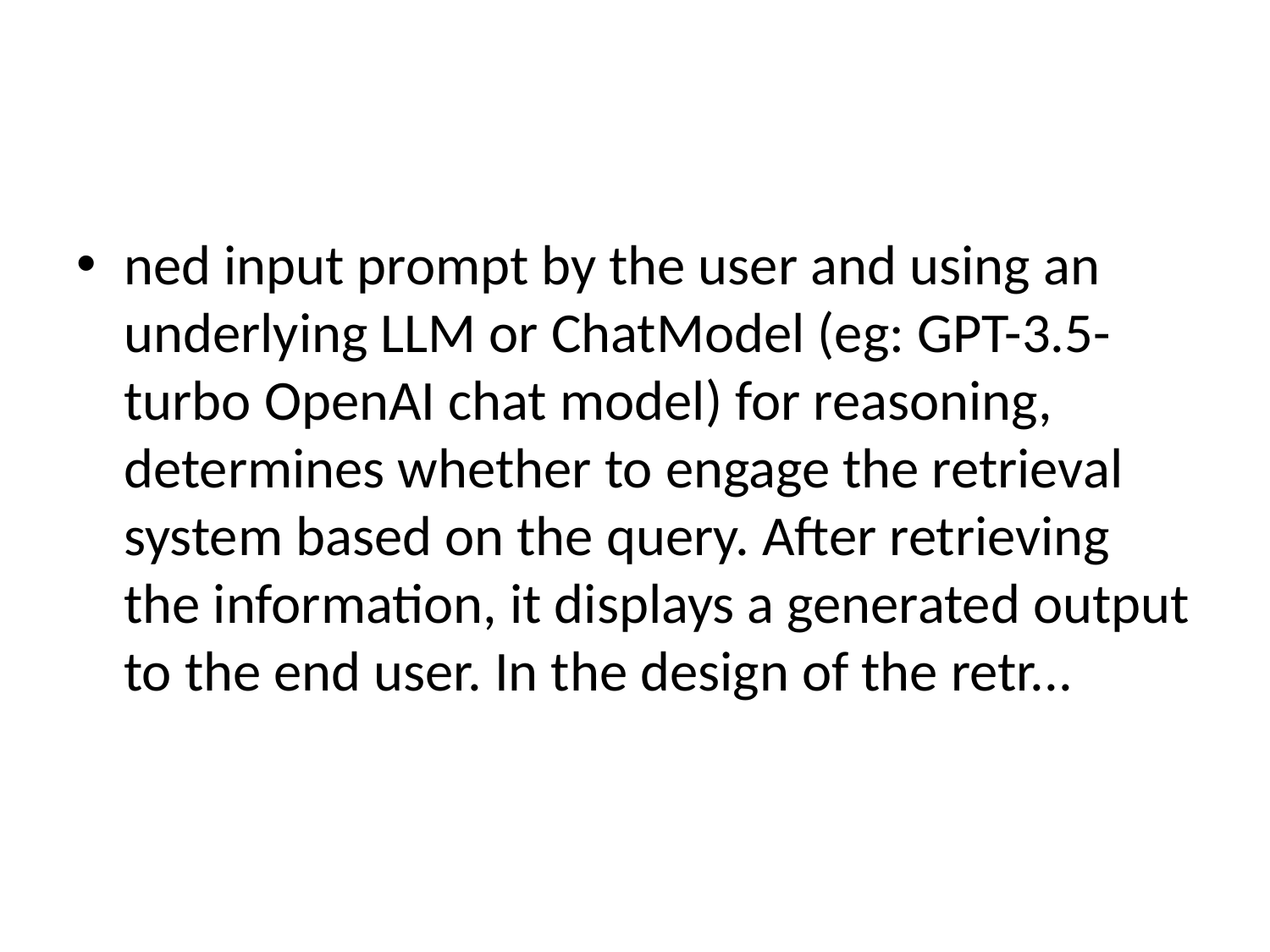

#
ned input prompt by the user and using an underlying LLM or ChatModel (eg: GPT-3.5-turbo OpenAI chat model) for reasoning, determines whether to engage the retrieval system based on the query. After retrieving the information, it displays a generated output to the end user. In the design of the retr...